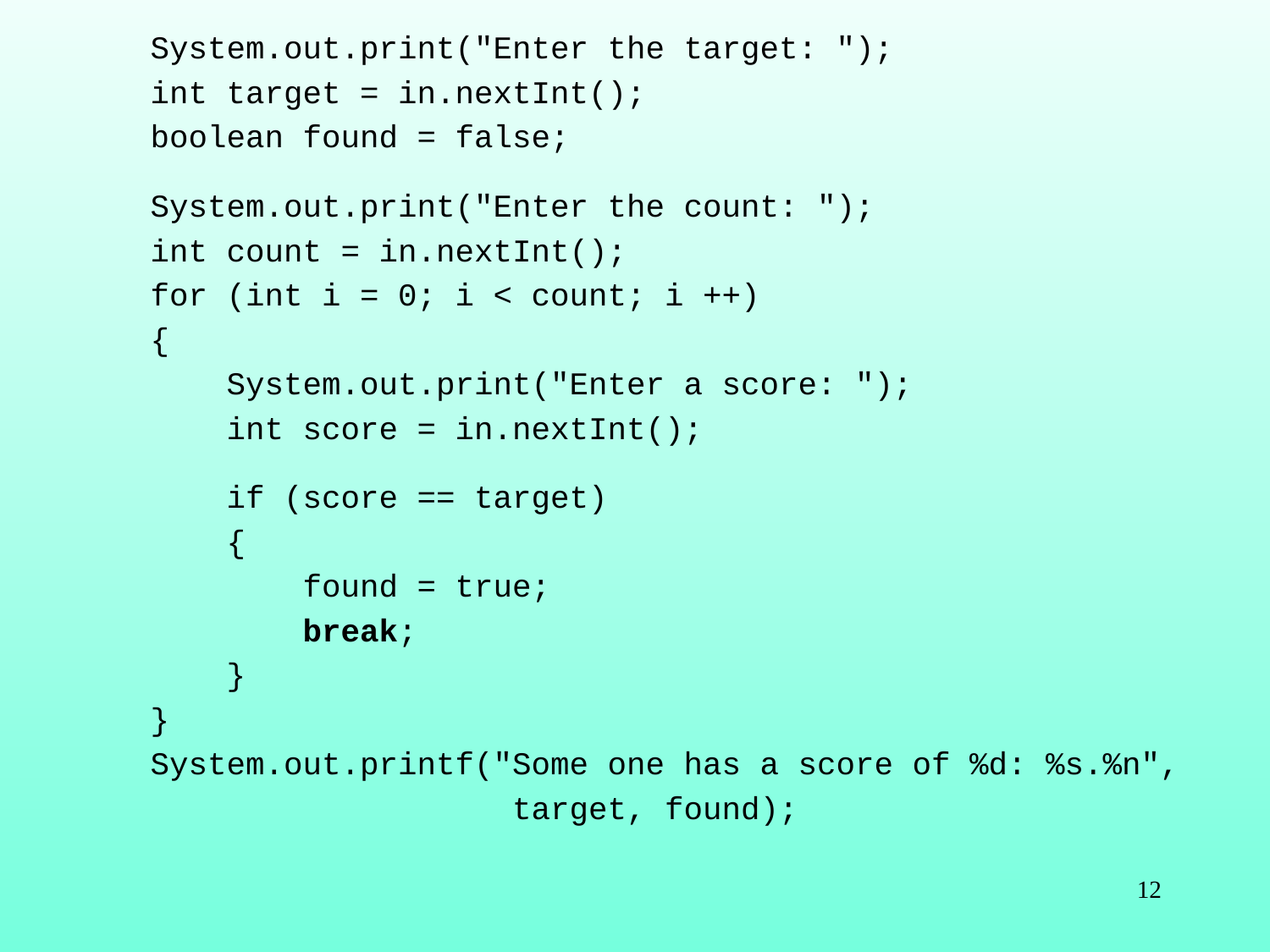

System.out.print("Enter the target: ");
int target = in.nextInt();
boolean found = false;

System.out.print("Enter the count: ");
int count = in.nextInt();
for (int i = 0; i < count; i ++)
{
    System.out.print("Enter a score: ");
    int score = in.nextInt();

    if (score == target)
    {
        found = true;
        break;
    }
}
System.out.printf("Some one has a score of %d: %s.%n",
                   target, found);

12